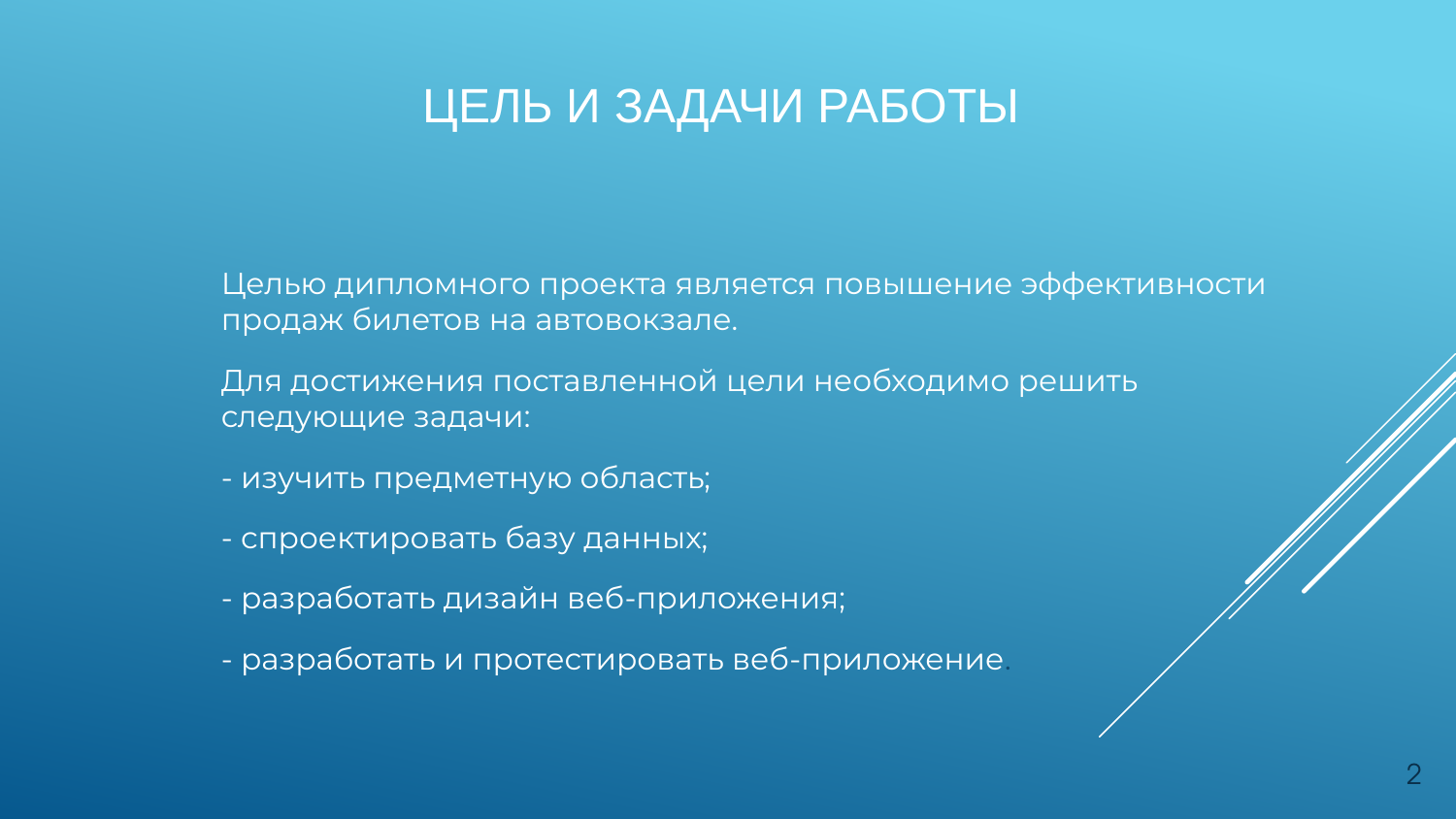

# Цель и задачи работы
Целью дипломного проекта является повышение эффективности продаж билетов на автовокзале.
Для достижения поставленной цели необходимо решить следующие задачи:
- изучить предметную область;
- спроектировать базу данных;
- разработать дизайн веб-приложения;
- разработать и протестировать веб-приложение.

2